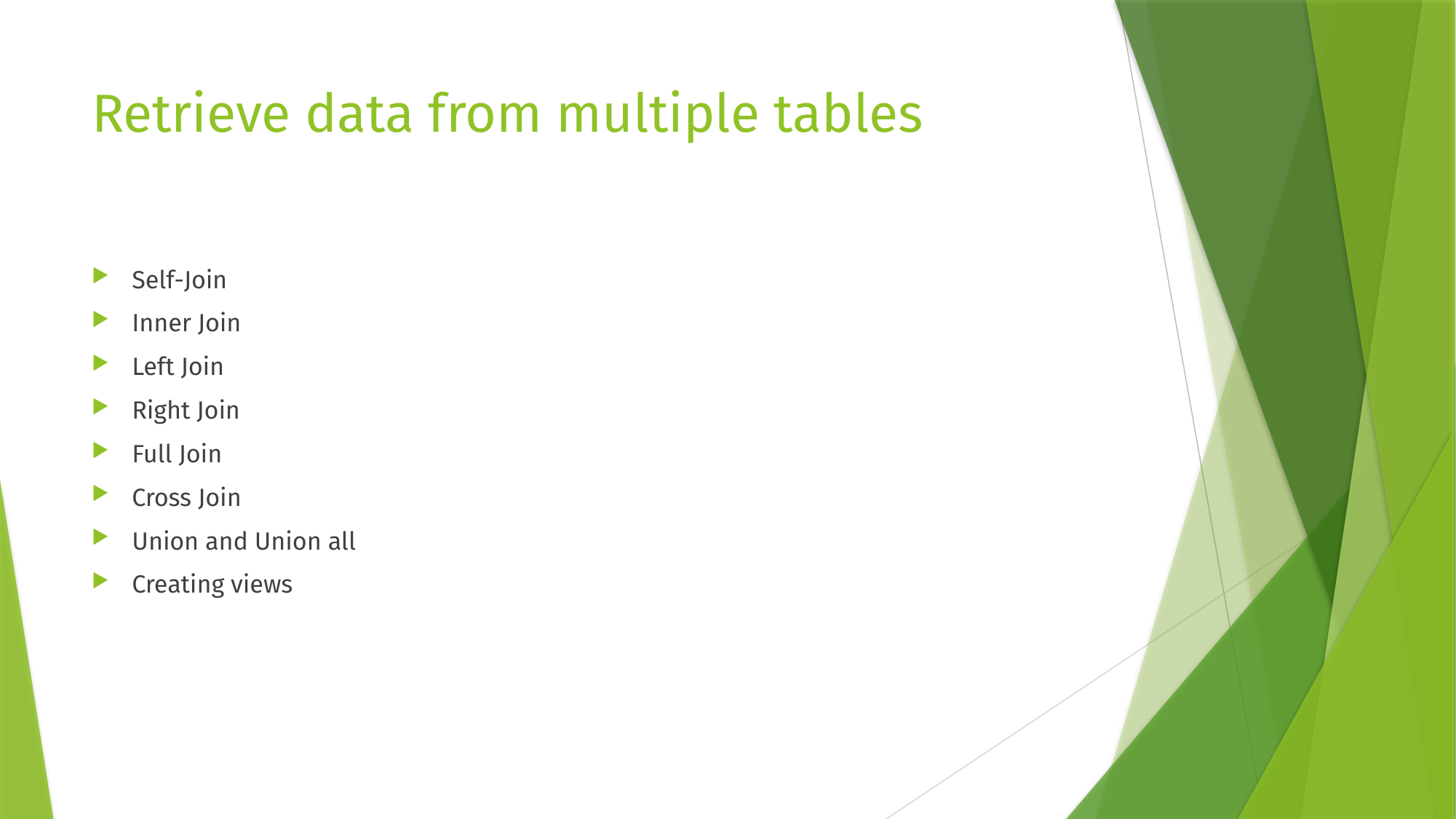

# Retrieve data from multiple tables
Self-Join
Inner Join
Left Join
Right Join
Full Join
Cross Join
Union and Union all
Creating views